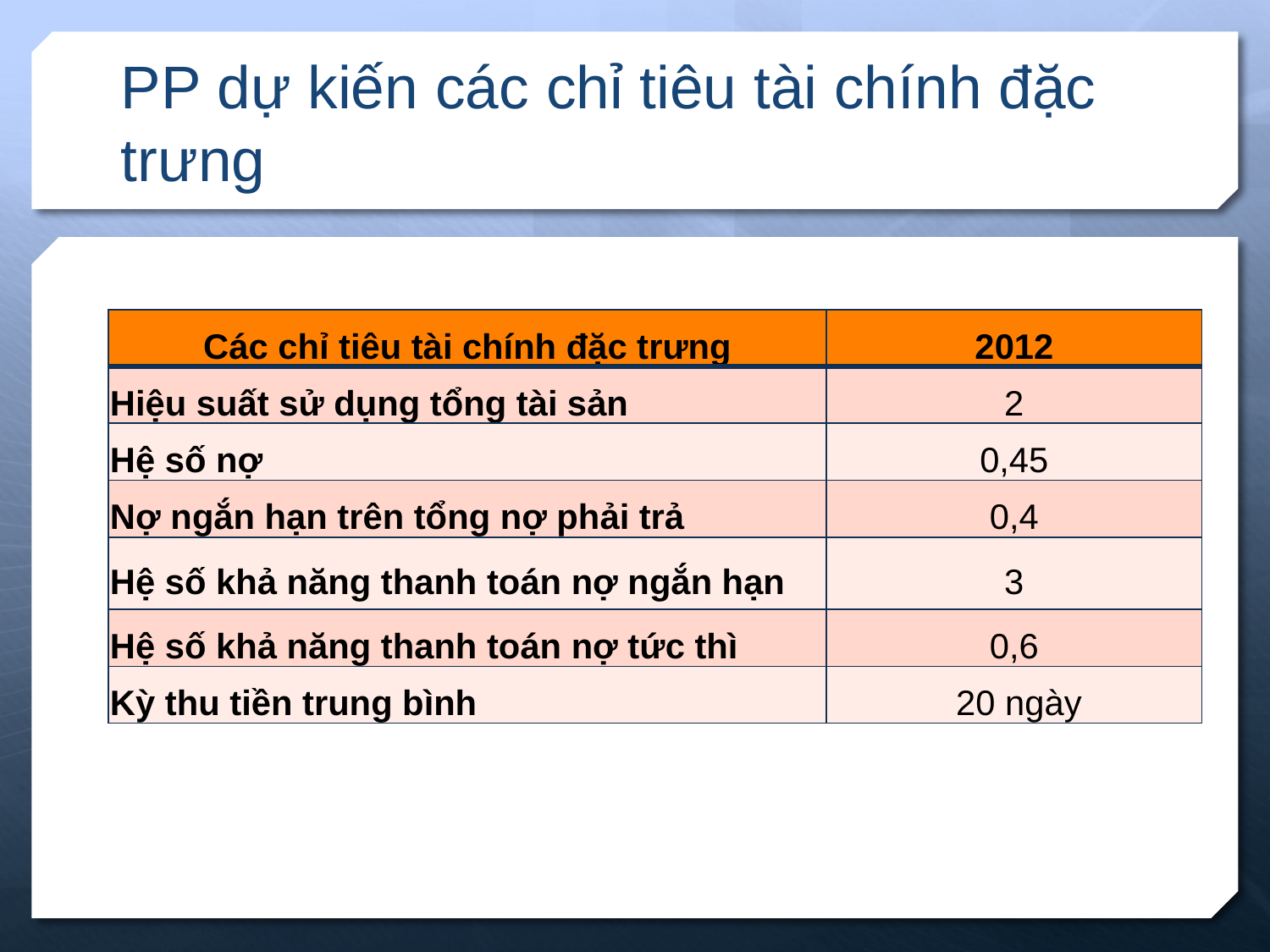

# PP dự kiến các chỉ tiêu tài chính đặc trưng

| Các chỉ tiêu tài chính đặc trưng | 2012 |
| --- | --- |
| Hiệu suất sử dụng tổng tài sản | 2 |
| Hệ số nợ | 0,45 |
| Nợ ngắn hạn trên tổng nợ phải trả | 0,4 |
| Hệ số khả năng thanh toán nợ ngắn hạn | 3 |
| Hệ số khả năng thanh toán nợ tức thì | 0,6 |
| Kỳ thu tiền trung bình | 20 ngày |